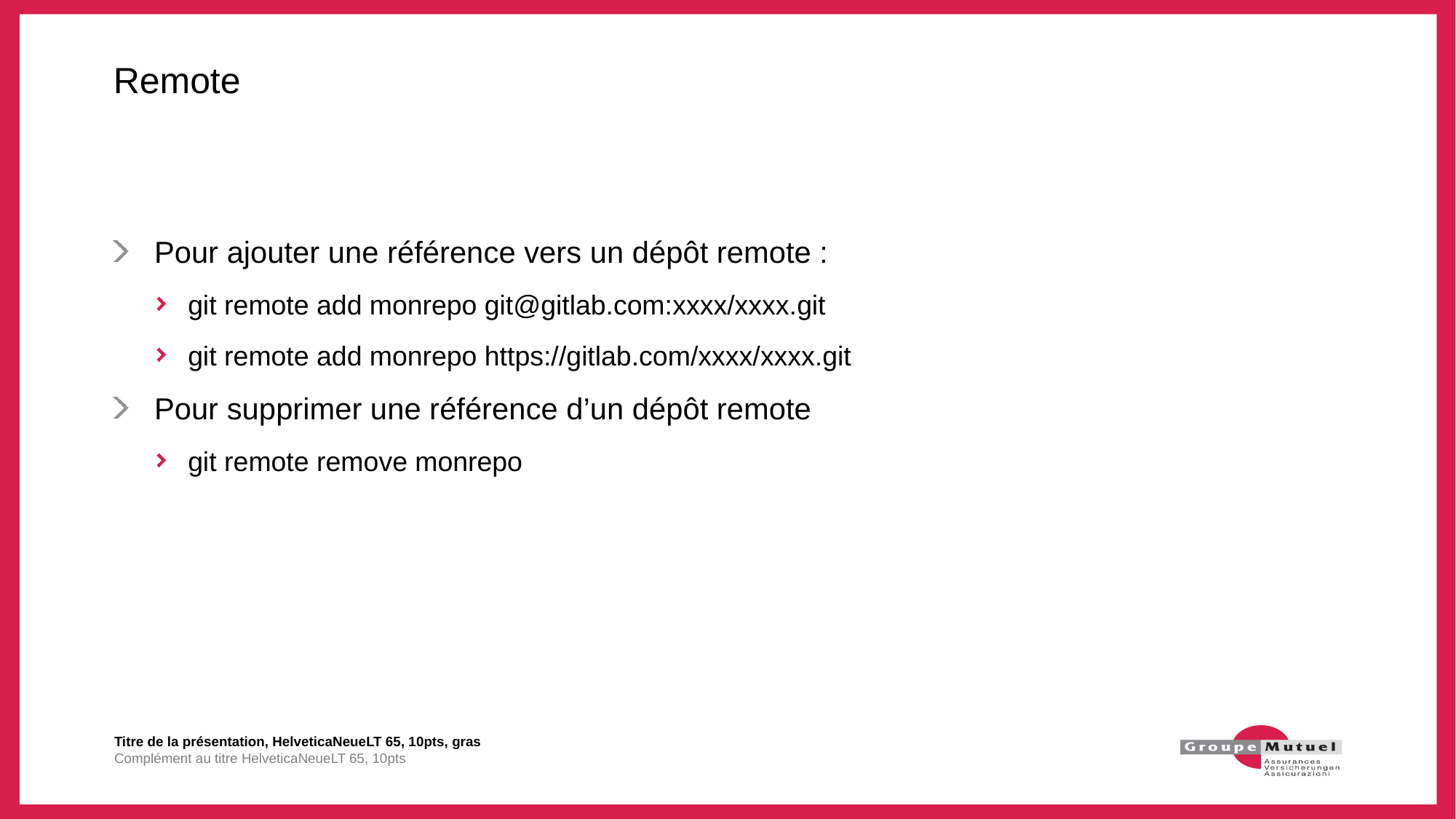

# Remote
Pour ajouter une référence vers un dépôt remote :
git remote add monrepo git@gitlab.com:xxxx/xxxx.git
git remote add monrepo https://gitlab.com/xxxx/xxxx.git
Pour supprimer une référence d’un dépôt remote
git remote remove monrepo
Titre de la présentation, HelveticaNeueLT 65, 10pts, gras
Complément au titre HelveticaNeueLT 65, 10pts